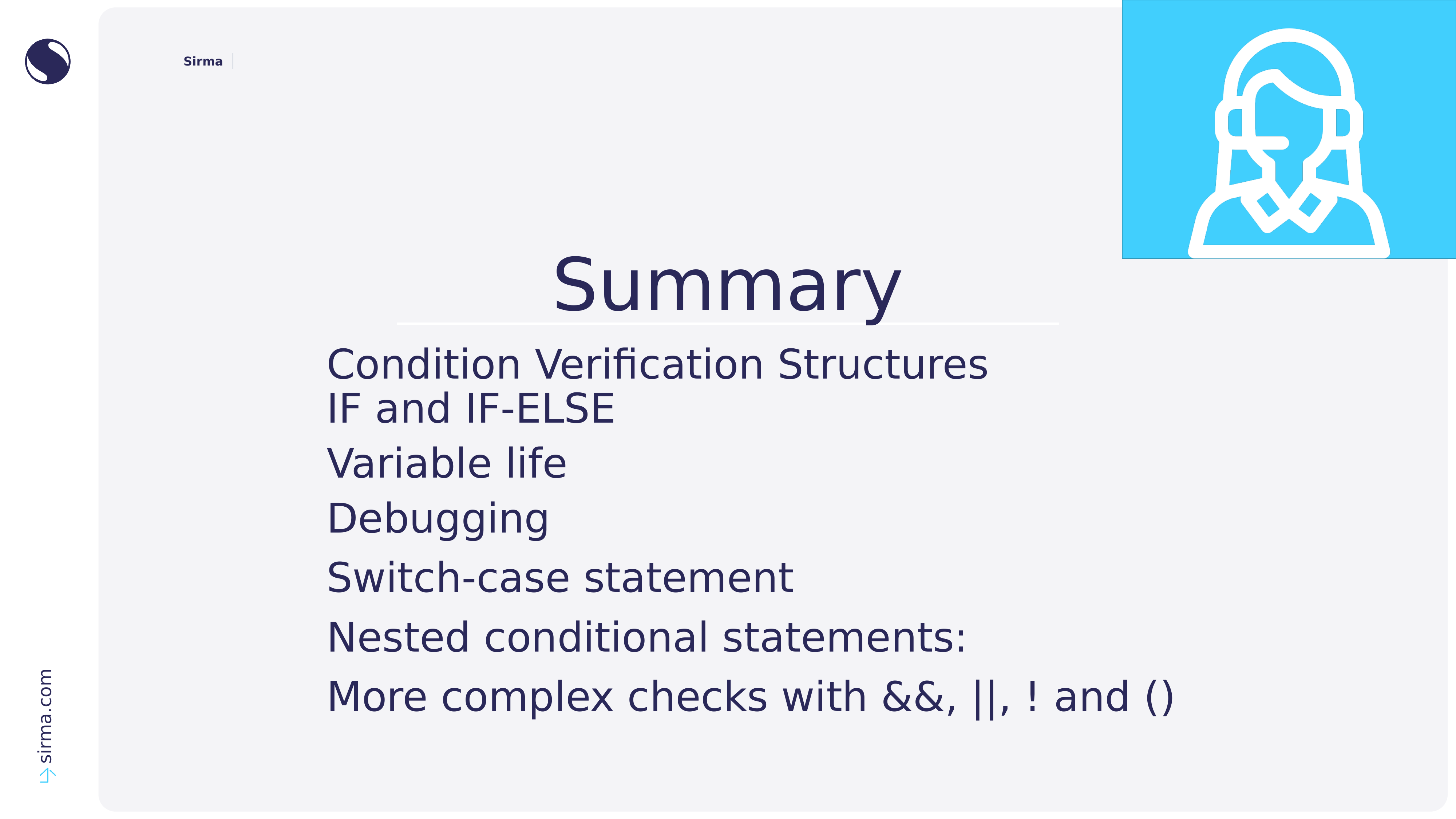

Summary
Condition Verification Structures
IF and IF-ELSE
Variable life
Debugging
Switch-case statement
Nested conditional statements:
More complex checks with &&, ||, ! and ()